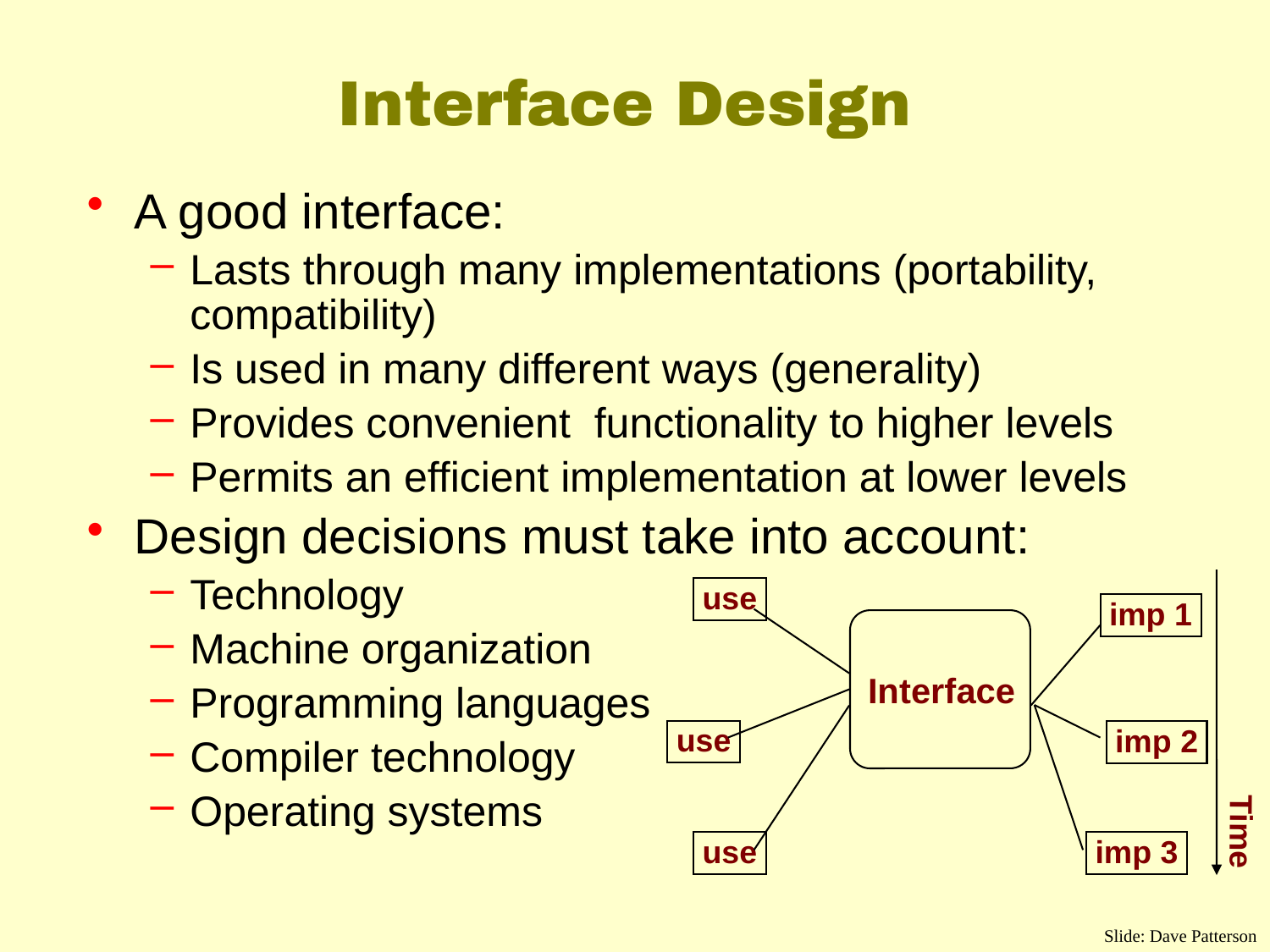

# Interface Design
A good interface:
Lasts through many implementations (portability, compatibility)
Is used in many different ways (generality)
Provides convenient  functionality to higher levels
Permits an efficient implementation at lower levels
Design decisions must take into account:
Technology
Machine organization
Programming languages
Compiler technology
Operating systems

use
imp 1

Interface

use
imp 2
Time
use
imp 3
Slide: Dave Patterson